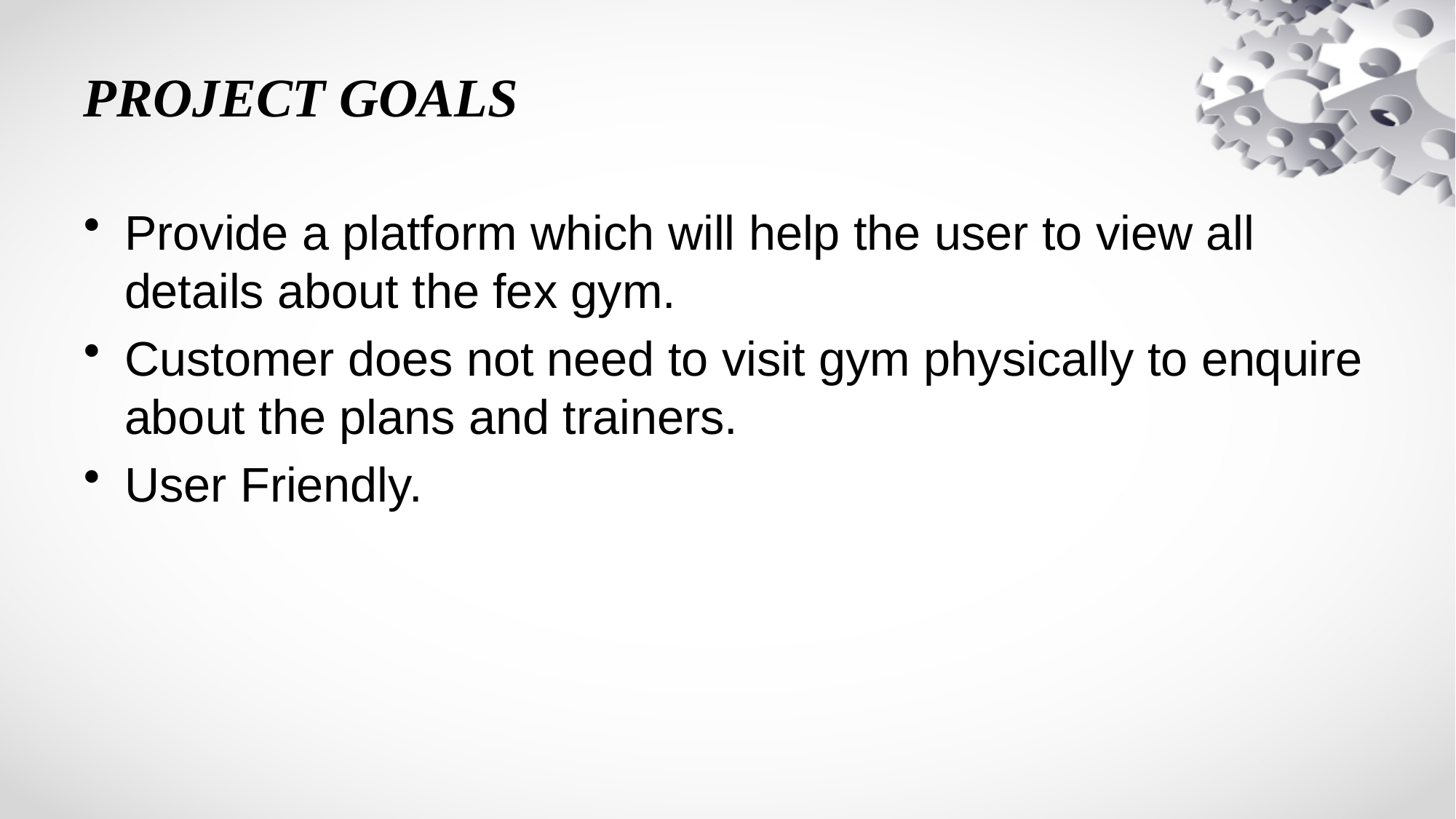

# PROJECT GOALS
Provide a platform which will help the user to view all details about the fex gym.
Customer does not need to visit gym physically to enquire about the plans and trainers.
User Friendly.